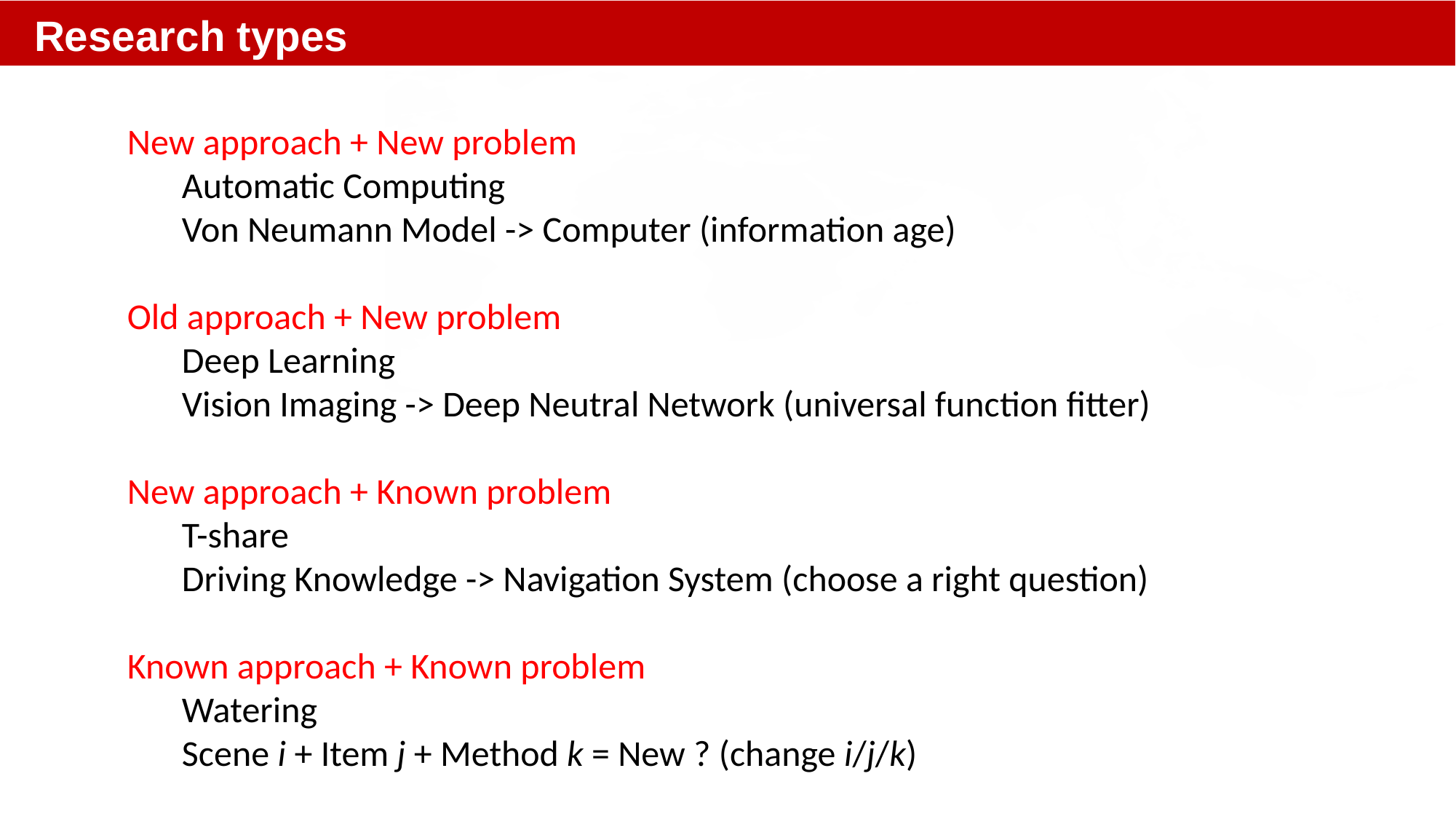

Research types
New approach + New problem
Automatic Computing
Von Neumann Model -> Computer (information age)

Old approach + New problem
Deep Learning
Vision Imaging -> Deep Neutral Network (universal function fitter)

New approach + Known problem
T-share
Driving Knowledge -> Navigation System (choose a right question)

Known approach + Known problem
Watering
Scene i + Item j + Method k = New ? (change i/j/k)